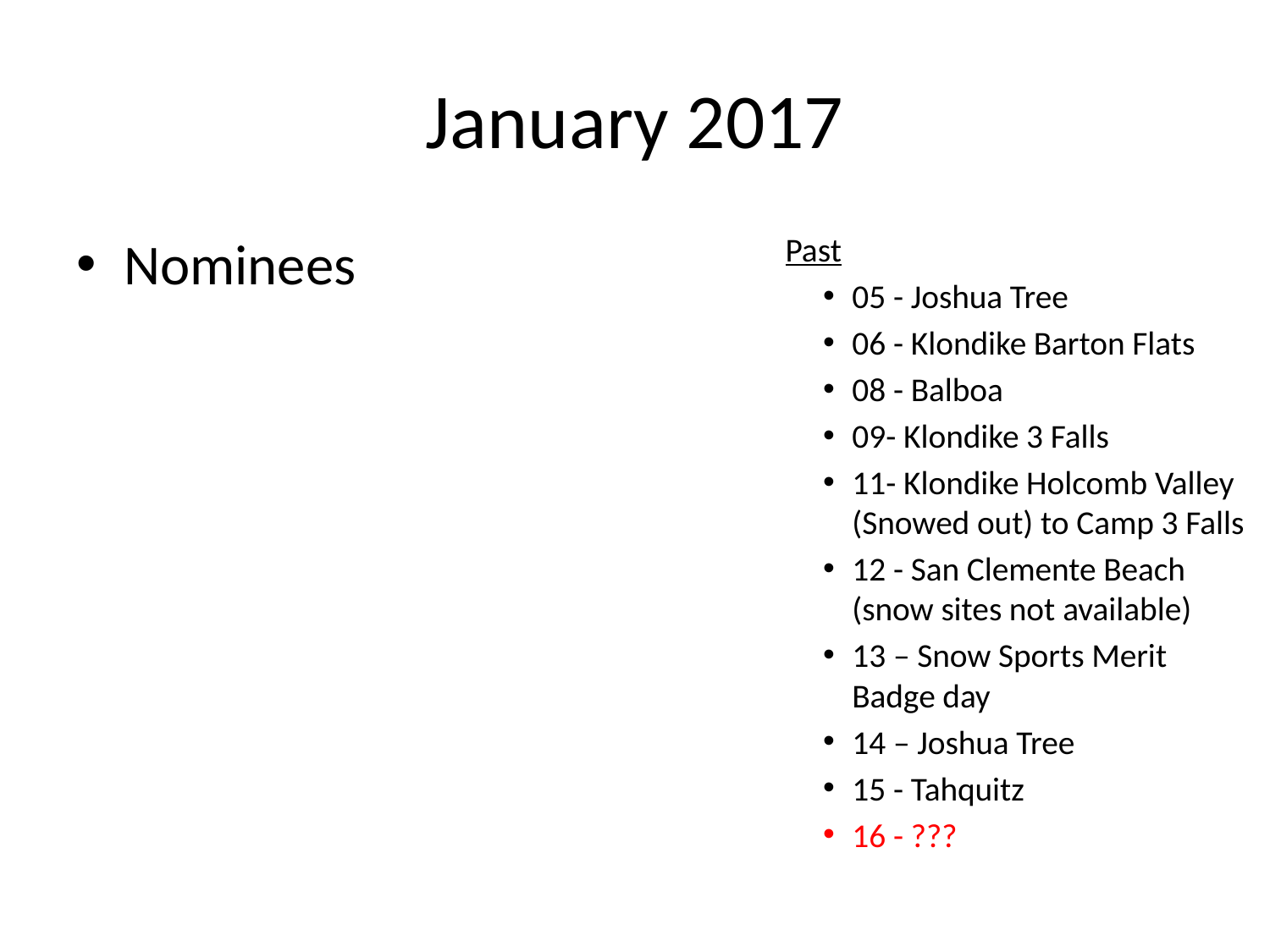

# January 2017
Nominees

Past
05 - Joshua Tree
06 - Klondike Barton Flats
08 - Balboa
09- Klondike 3 Falls
11- Klondike Holcomb Valley (Snowed out) to Camp 3 Falls
12 - San Clemente Beach (snow sites not available)
13 – Snow Sports Merit Badge day
14 – Joshua Tree
15 - Tahquitz
16 - ???